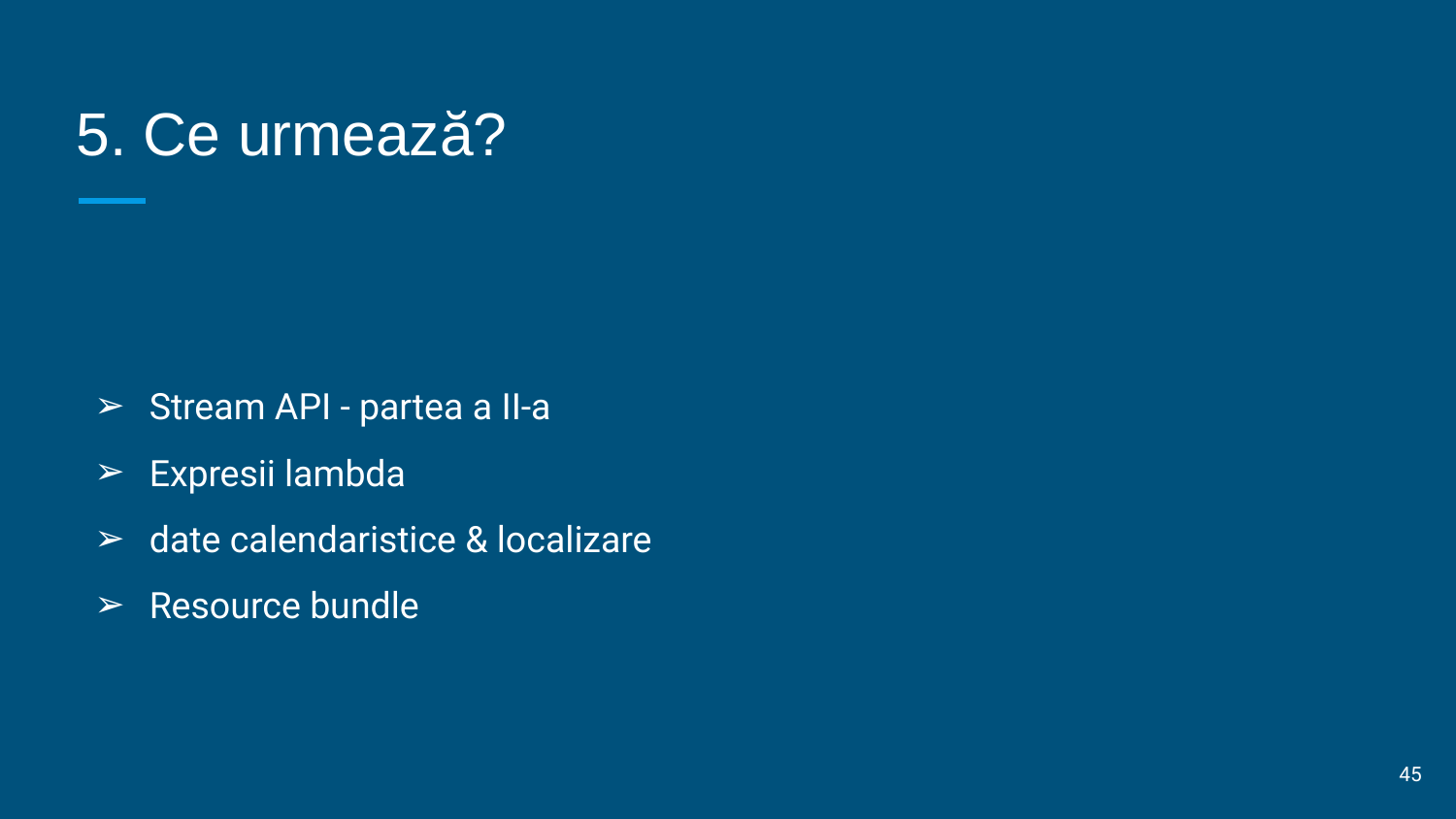

# 5. Ce urmează?
Stream API - partea a II-a
Expresii lambda
date calendaristice & localizare
Resource bundle
45